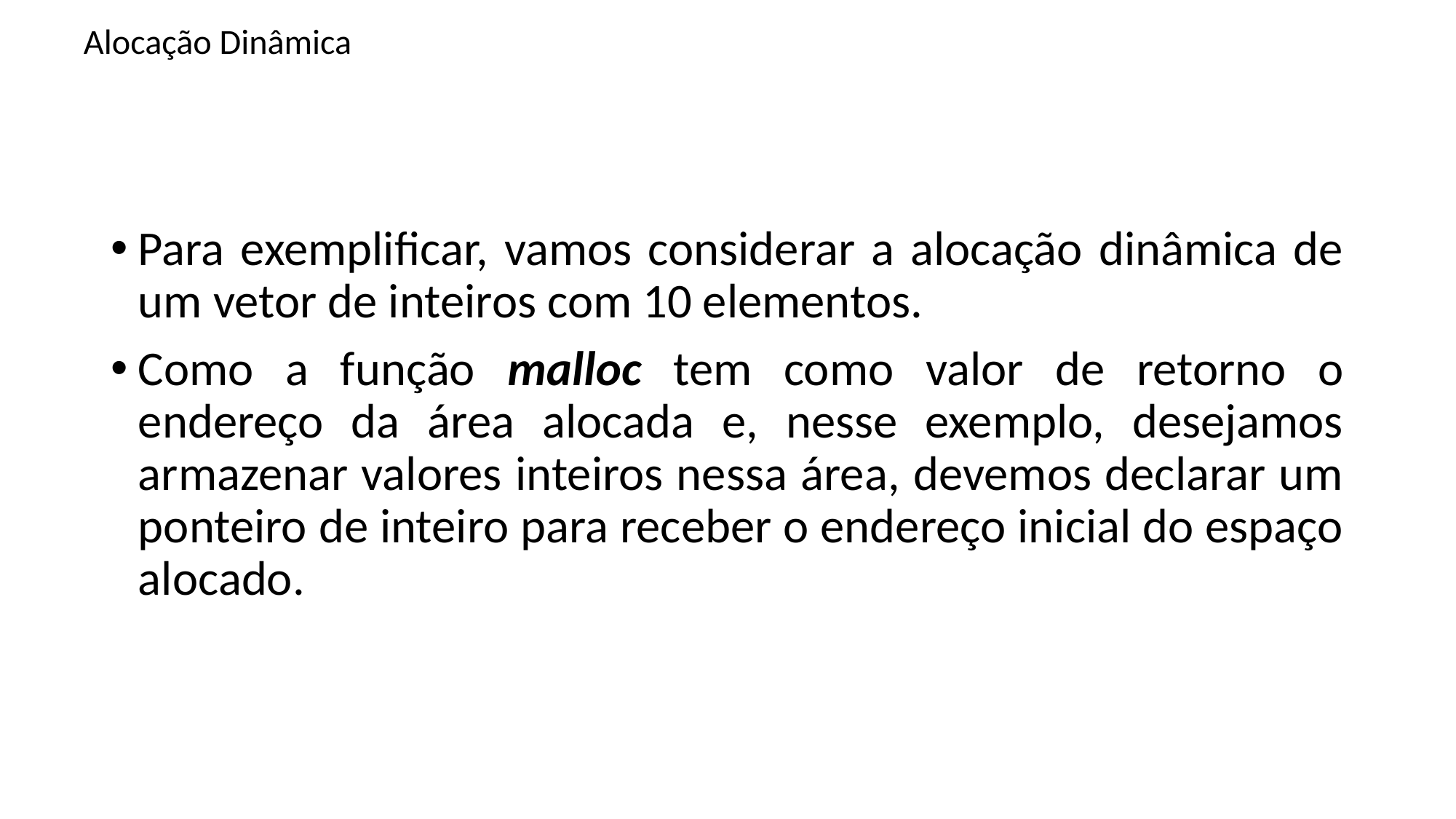

# Alocação Dinâmica
Para exemplificar, vamos considerar a alocação dinâmica de um vetor de inteiros com 10 elementos.
Como a função malloc tem como valor de retorno o endereço da área alocada e, nesse exemplo, desejamos armazenar valores inteiros nessa área, devemos declarar um ponteiro de inteiro para receber o endereço inicial do espaço alocado.